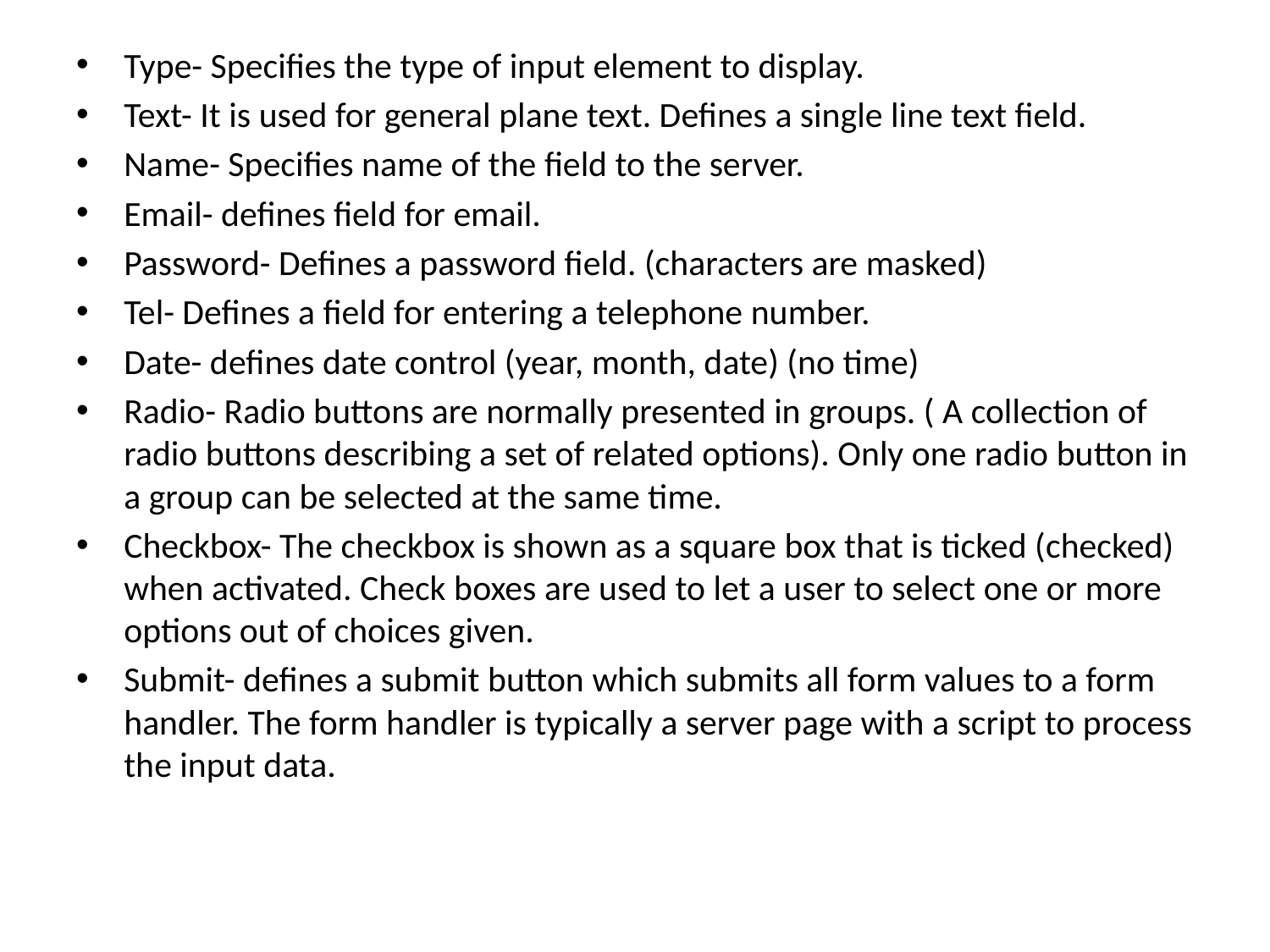

Type- Specifies the type of input element to display.
Text- It is used for general plane text. Defines a single line text field.
Name- Specifies name of the field to the server.
Email- defines field for email.
Password- Defines a password field. (characters are masked)
Tel- Defines a field for entering a telephone number.
Date- defines date control (year, month, date) (no time)
Radio- Radio buttons are normally presented in groups. ( A collection of radio buttons describing a set of related options). Only one radio button in a group can be selected at the same time.
Checkbox- The checkbox is shown as a square box that is ticked (checked) when activated. Check boxes are used to let a user to select one or more options out of choices given.
Submit- defines a submit button which submits all form values to a form handler. The form handler is typically a server page with a script to process the input data.